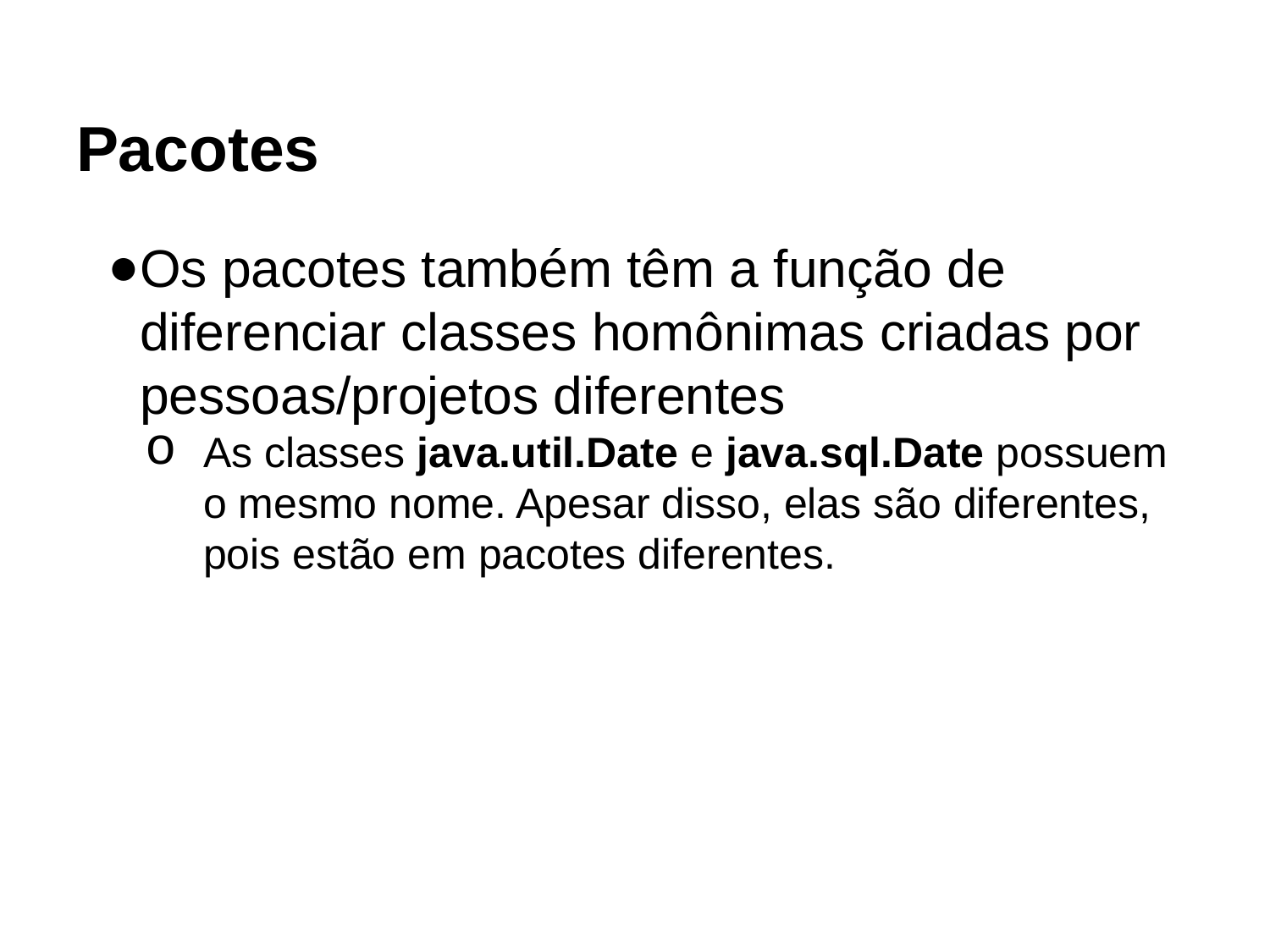

# Pacotes
Os pacotes também têm a função de diferenciar classes homônimas criadas por pessoas/projetos diferentes
As classes java.util.Date e java.sql.Date possuem o mesmo nome. Apesar disso, elas são diferentes, pois estão em pacotes diferentes.